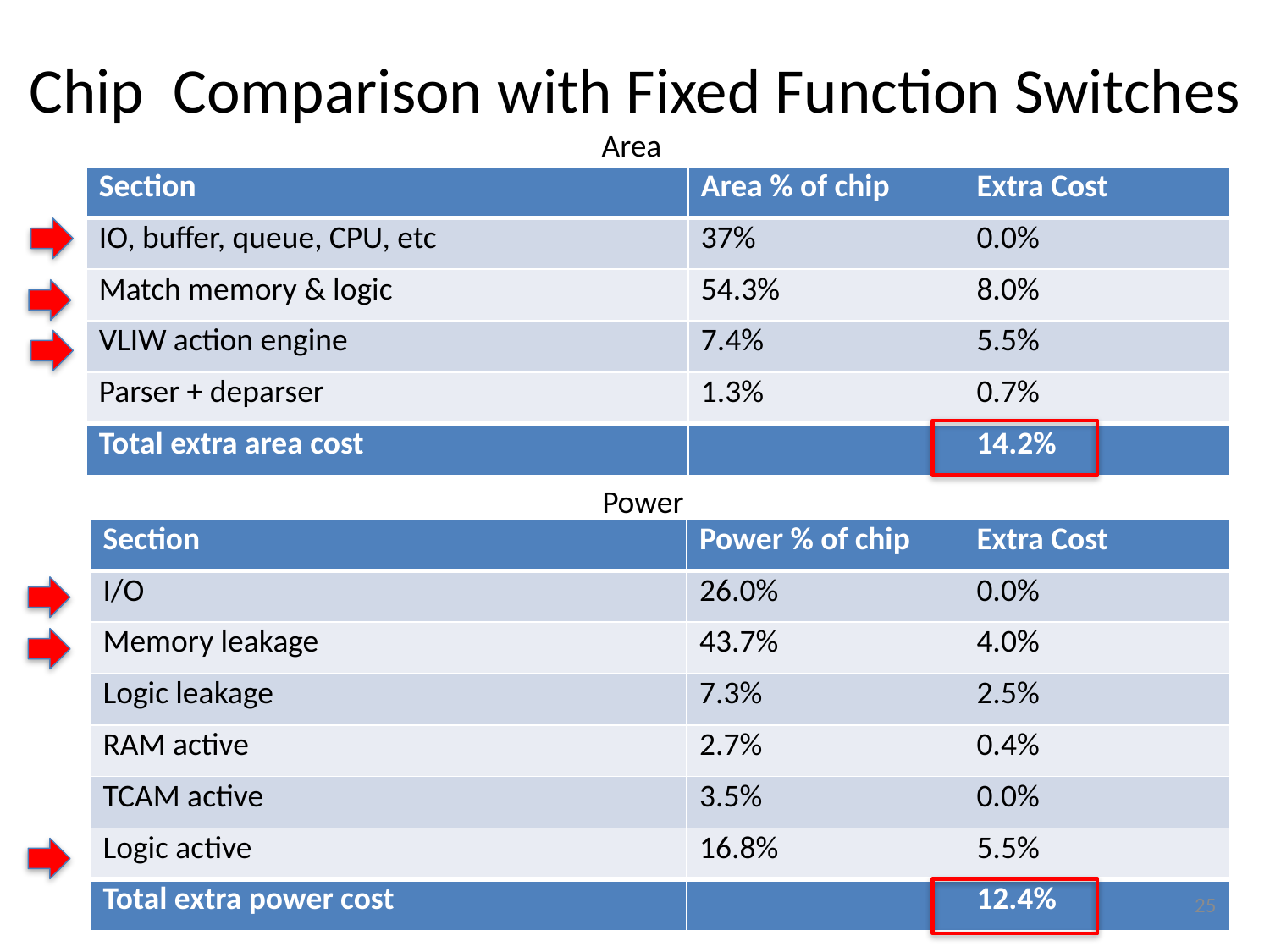

# Chip  Comparison with Fixed Function Switches
Area
| Section | Area % of chip | Extra Cost |
| --- | --- | --- |
| IO, buffer, queue, CPU, etc | 37% | 0.0% |
| Match memory & logic | 54.3% | 8.0% |
| VLIW action engine | 7.4% | 5.5% |
| Parser + deparser | 1.3% | 0.7% |
| Total extra area cost |  | 14.2% |

Power
| Section | Power % of chip | Extra Cost |
| --- | --- | --- |
| I/O | 26.0% | 0.0% |
| Memory leakage | 43.7% | 4.0% |
| Logic leakage | 7.3% | 2.5% |
| RAM active | 2.7% | 0.4% |
| TCAM active | 3.5% | 0.0% |
| Logic active | 16.8% | 5.5% |
| Total extra power cost |  | 12.4% |

25